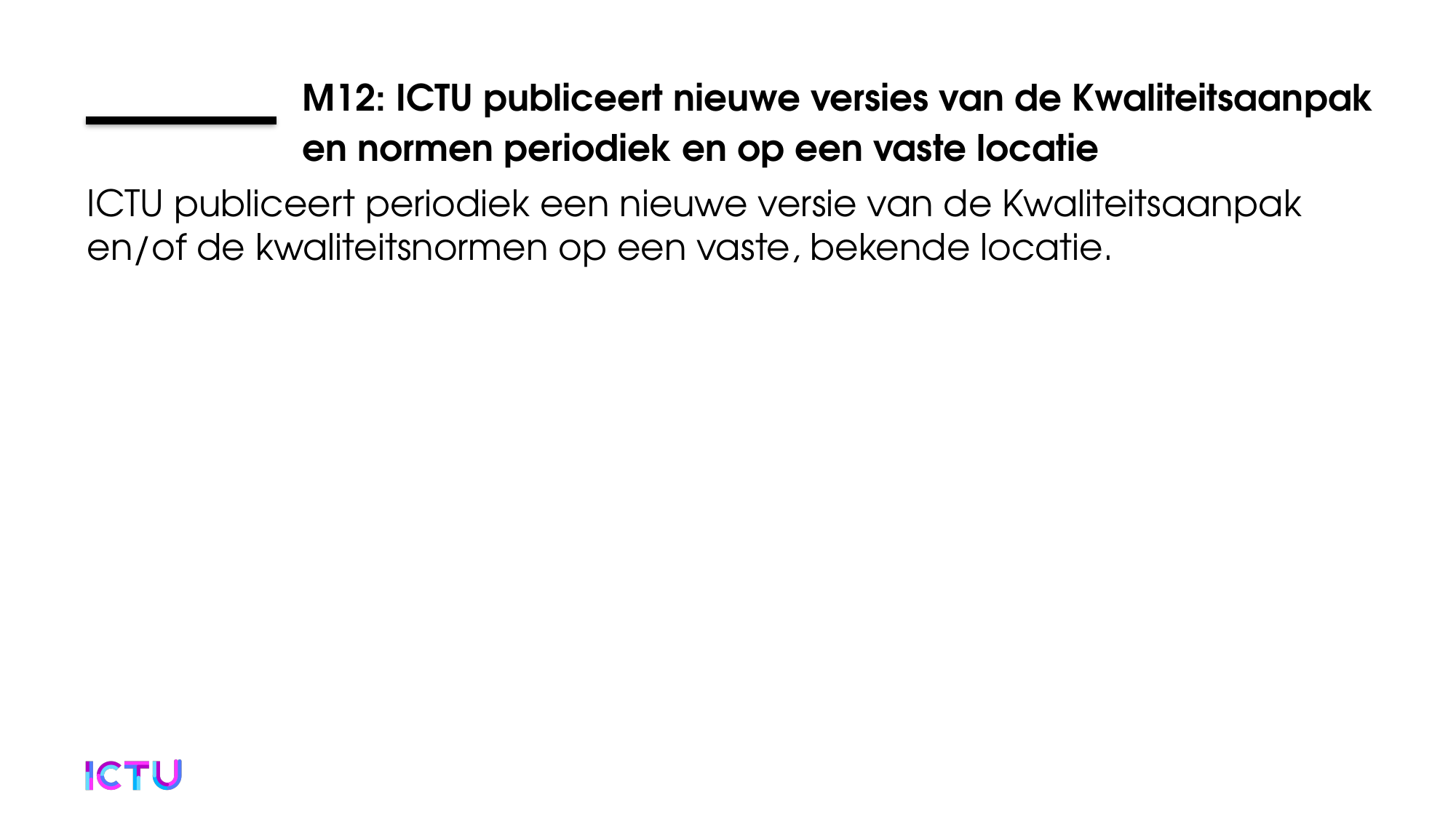

# M12: ICTU publiceert nieuwe versies van de Kwaliteitsaanpak en normen periodiek en op een vaste locatie
ICTU publiceert periodiek een nieuwe versie van de Kwaliteitsaanpak en/of de kwaliteitsnormen op een vaste, bekende locatie.